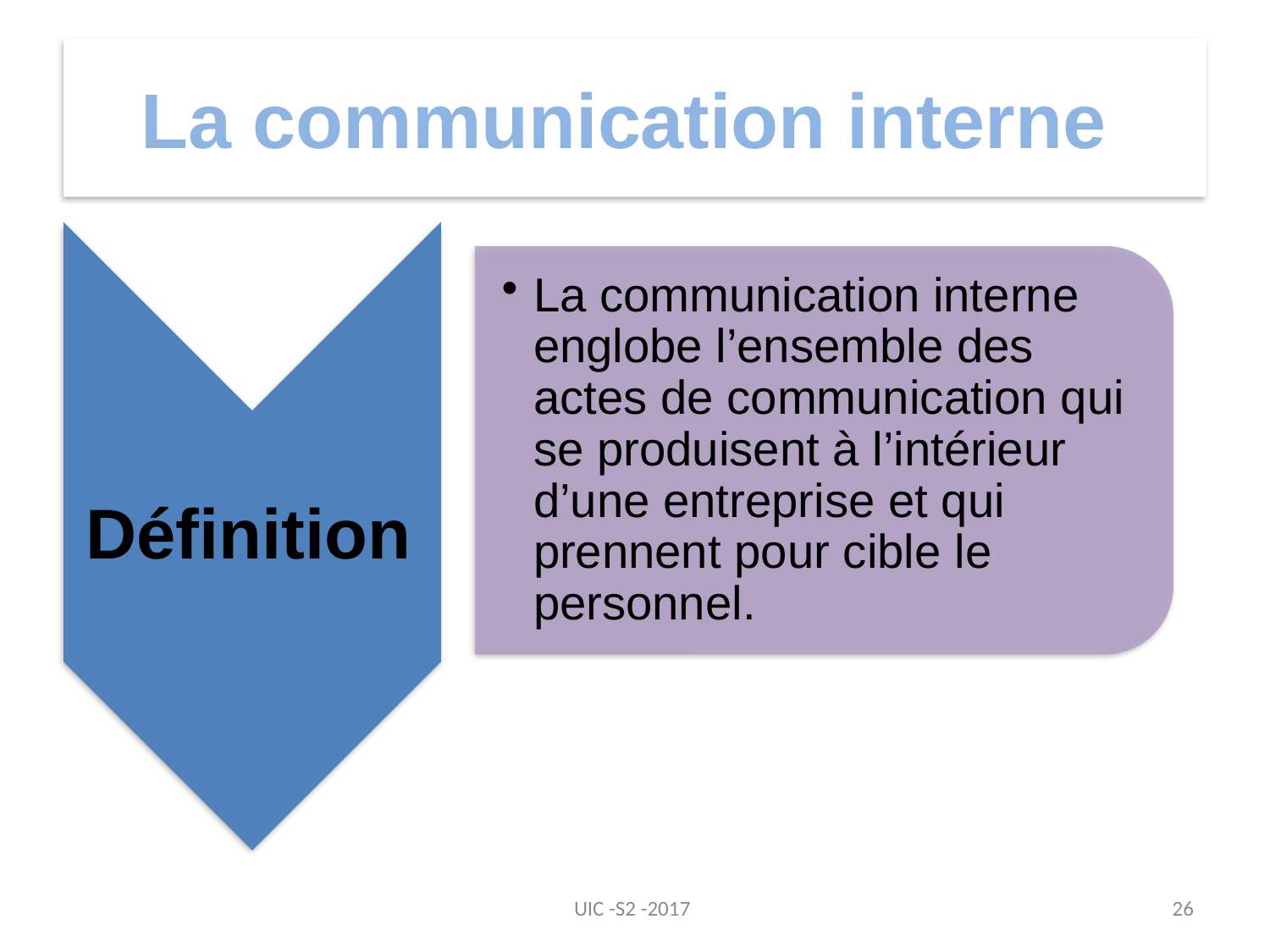

# La communication interne
Définition
La communication interne englobe l’ensemble des actes de communication qui se produisent à l’intérieur d’une entreprise et qui prennent pour cible le personnel.

UIC -S2 -2017
26